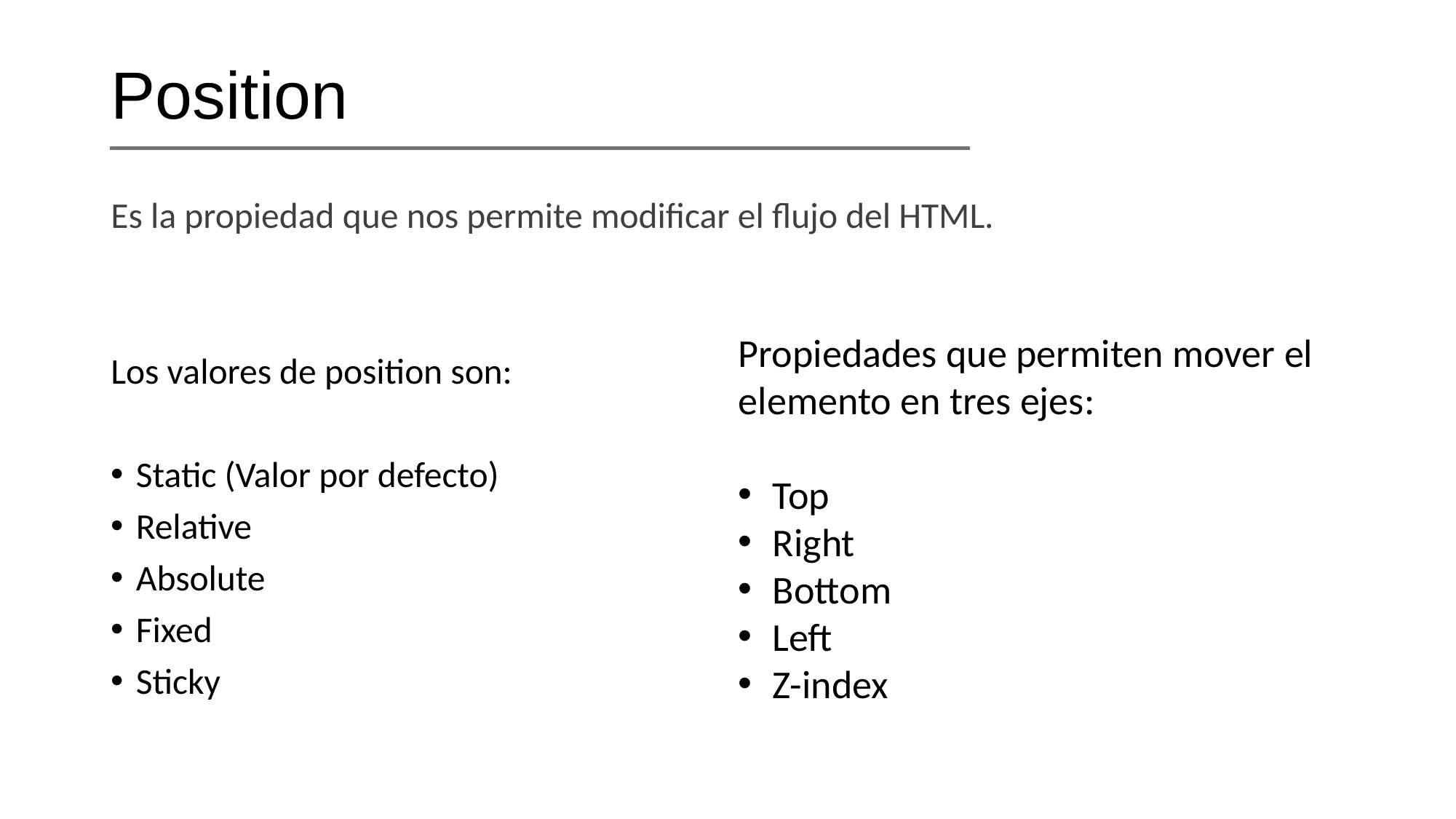

# Position
Es la propiedad que nos permite modificar el flujo del HTML.

Los valores de position son:

Static (Valor por defecto)
Relative
Absolute
Fixed
Sticky

Propiedades que permiten mover el elemento en tres ejes:

Top
Right
Bottom
Left
Z-index